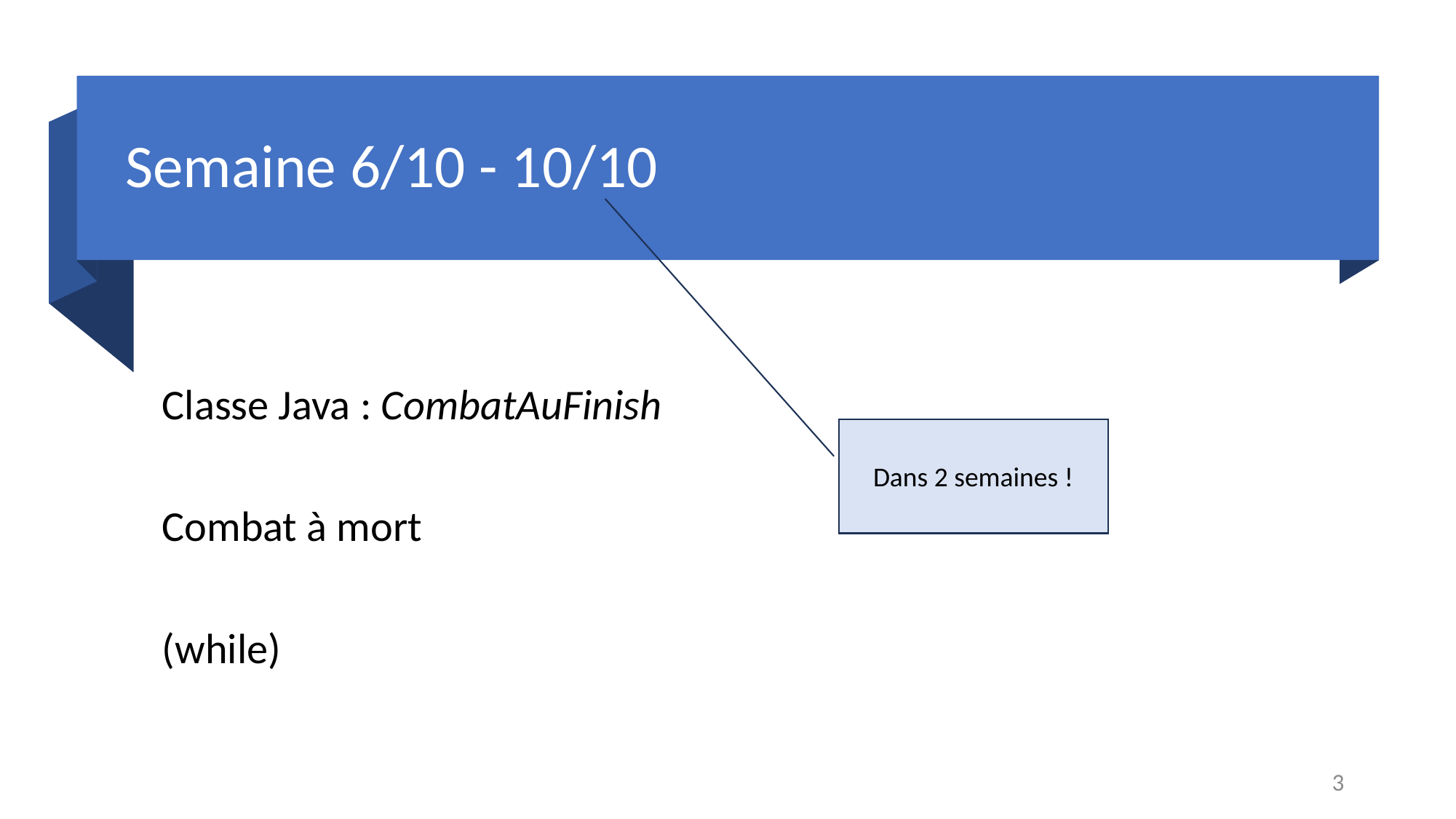

# Semaine 6/10 - 10/10

Classe Java : CombatAuFinish

Combat à mort

(while)

Dans 2 semaines !
3